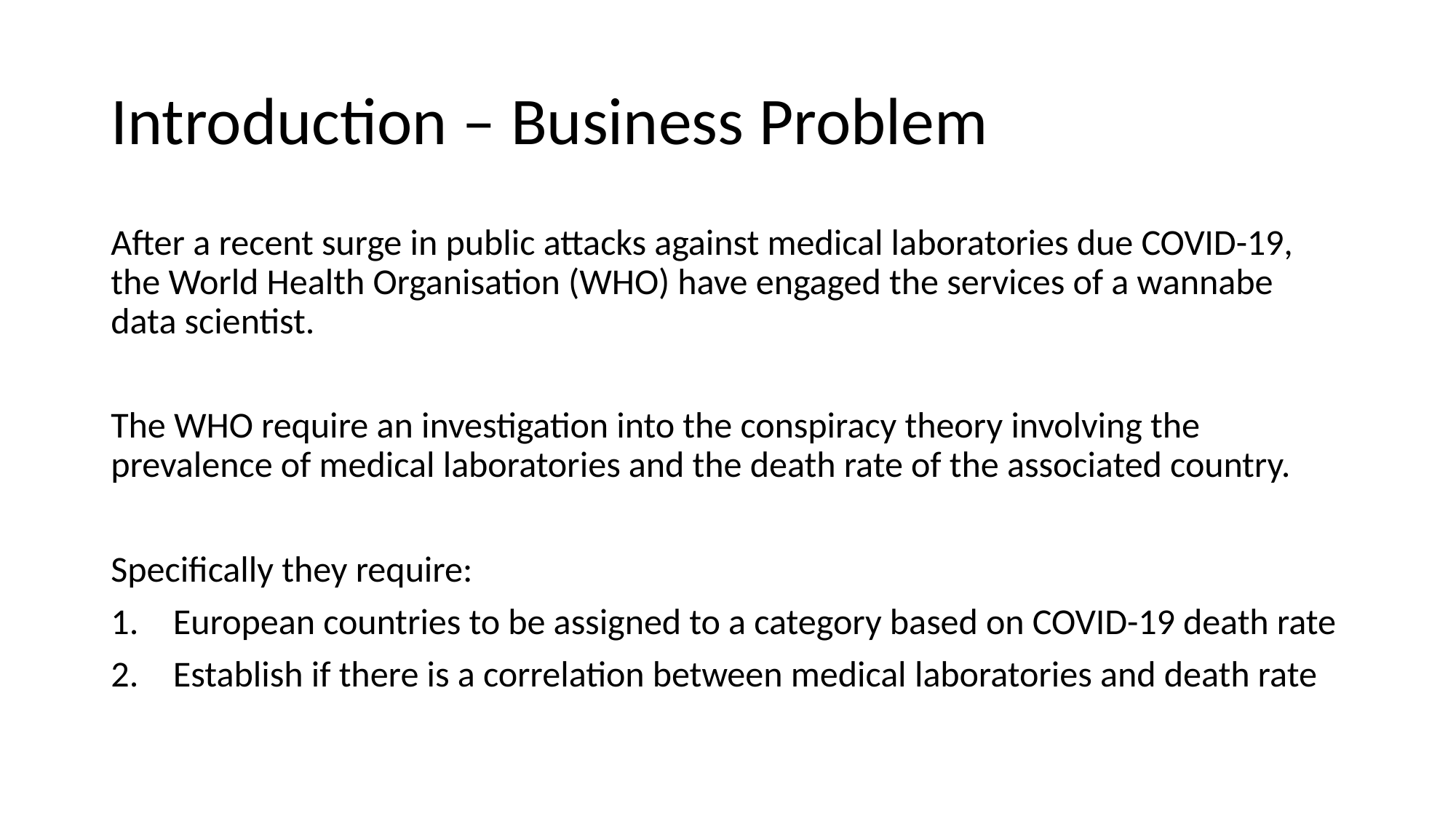

# Introduction – Business Problem
After a recent surge in public attacks against medical laboratories due COVID-19, the World Health Organisation (WHO) have engaged the services of a wannabe data scientist.

The WHO require an investigation into the conspiracy theory involving the prevalence of medical laboratories and the death rate of the associated country.

Specifically they require:
European countries to be assigned to a category based on COVID-19 death rate
Establish if there is a correlation between medical laboratories and death rate